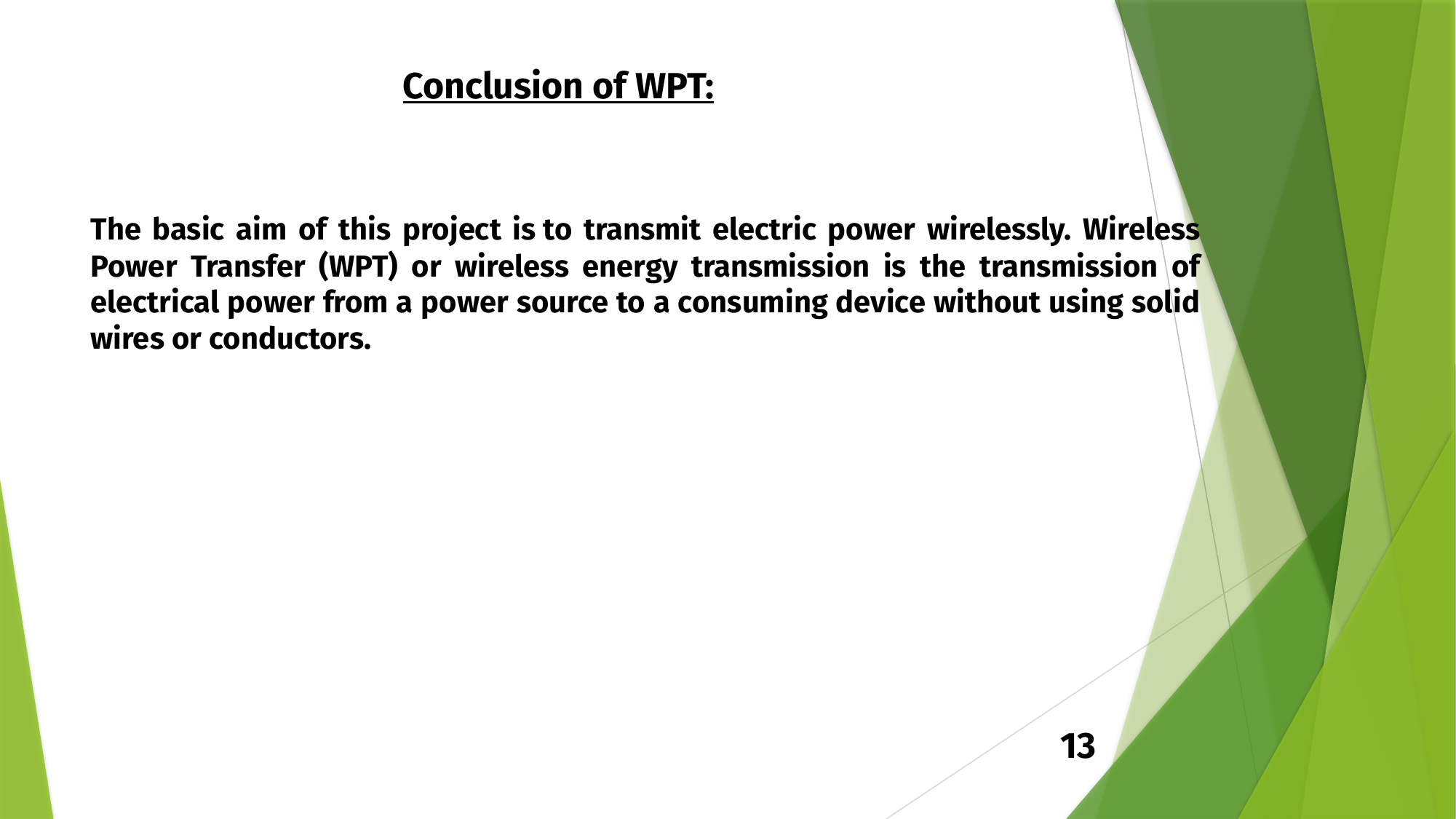

Conclusion of WPT:
The basic aim of this project is to transmit electric power wirelessly. Wireless Power Transfer (WPT) or wireless energy transmission is the transmission of electrical power from a power source to a consuming device without using solid wires or conductors.
13